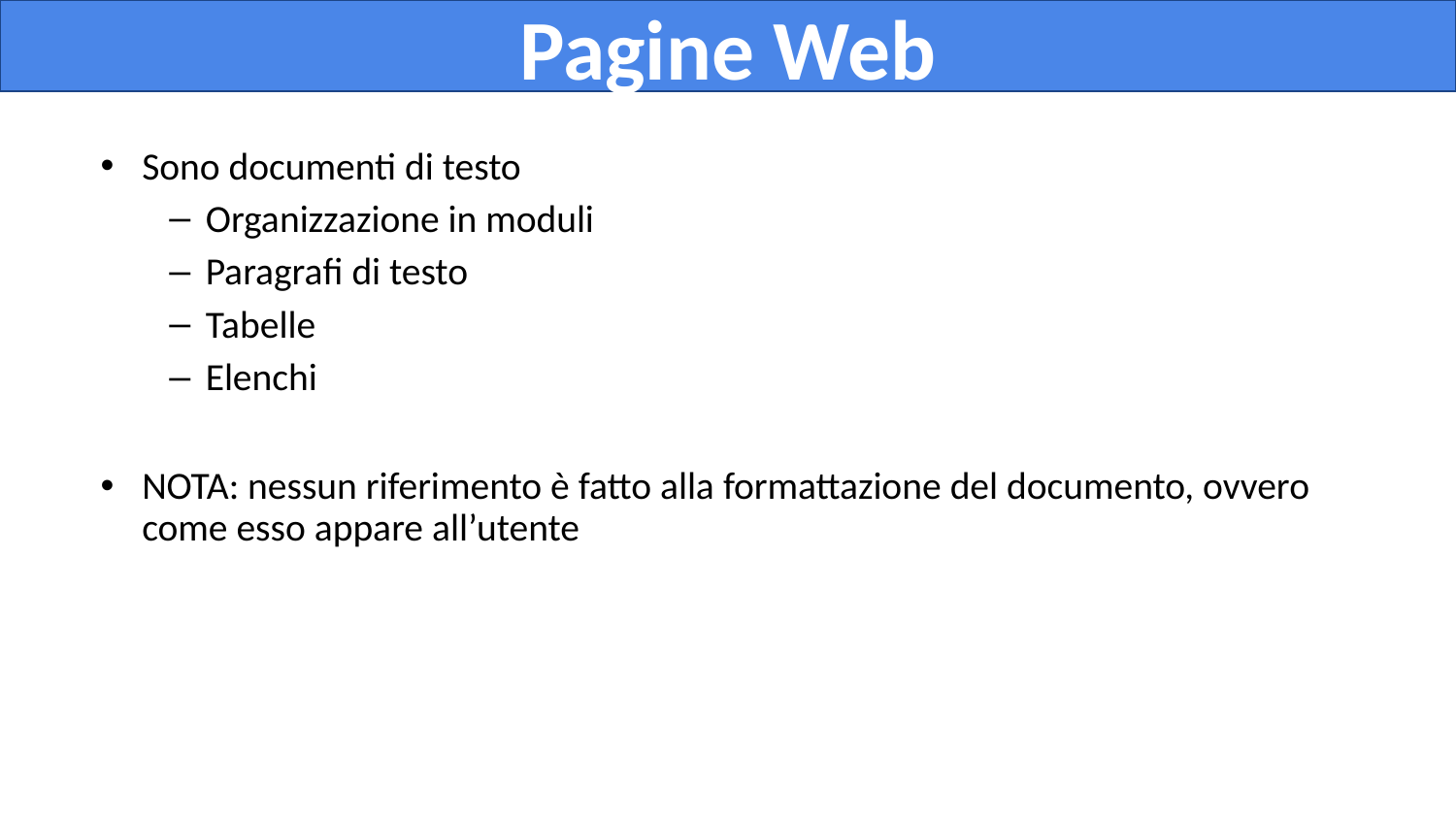

Pagine Web
Sono documenti di testo
Organizzazione in moduli
Paragrafi di testo
Tabelle
Elenchi

NOTA: nessun riferimento è fatto alla formattazione del documento, ovvero come esso appare all’utente